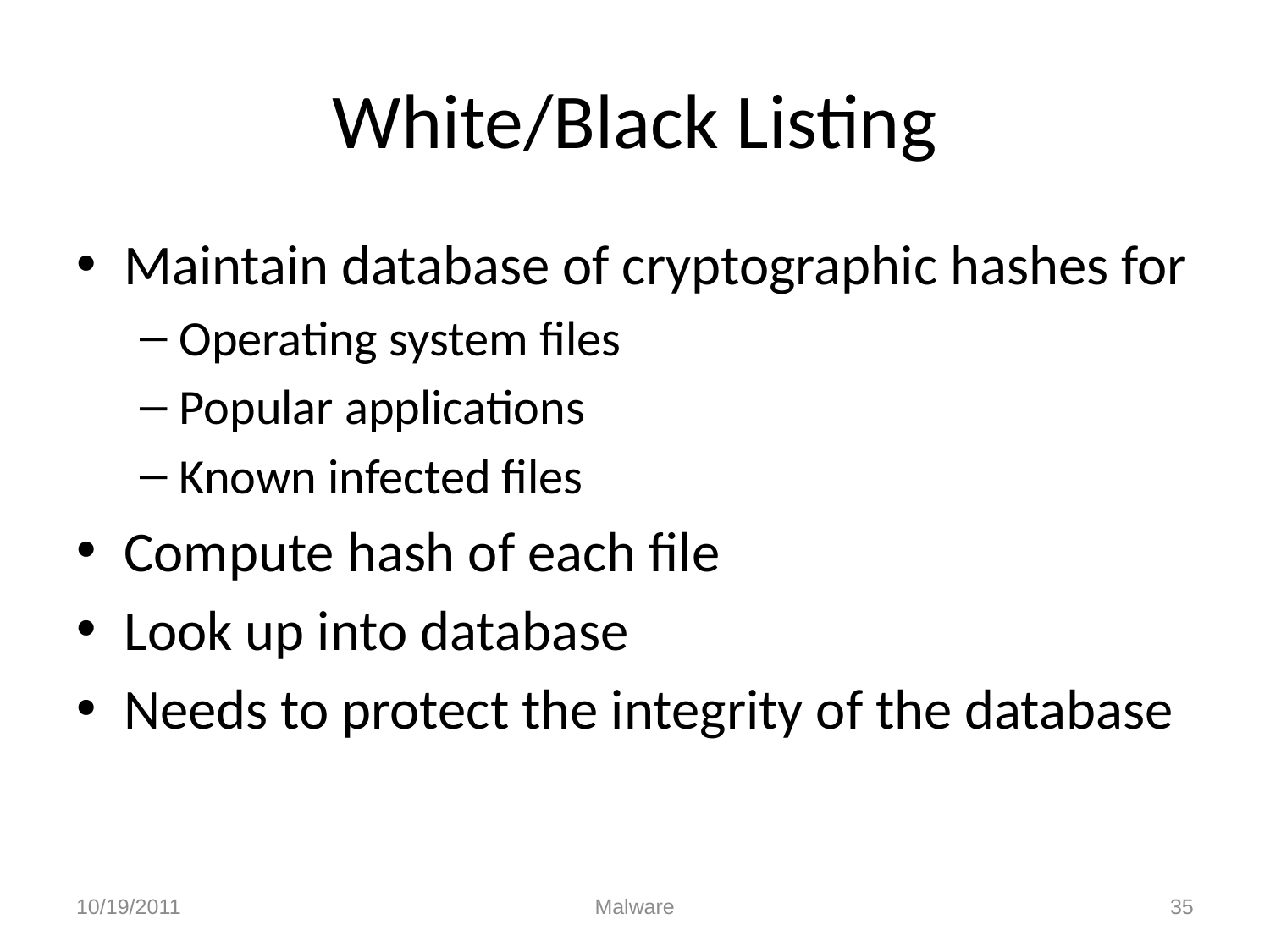

# White/Black Listing
Maintain database of cryptographic hashes for
Operating system files
Popular applications
Known infected files
Compute hash of each file
Look up into database
Needs to protect the integrity of the database
10/19/2011
Malware
35